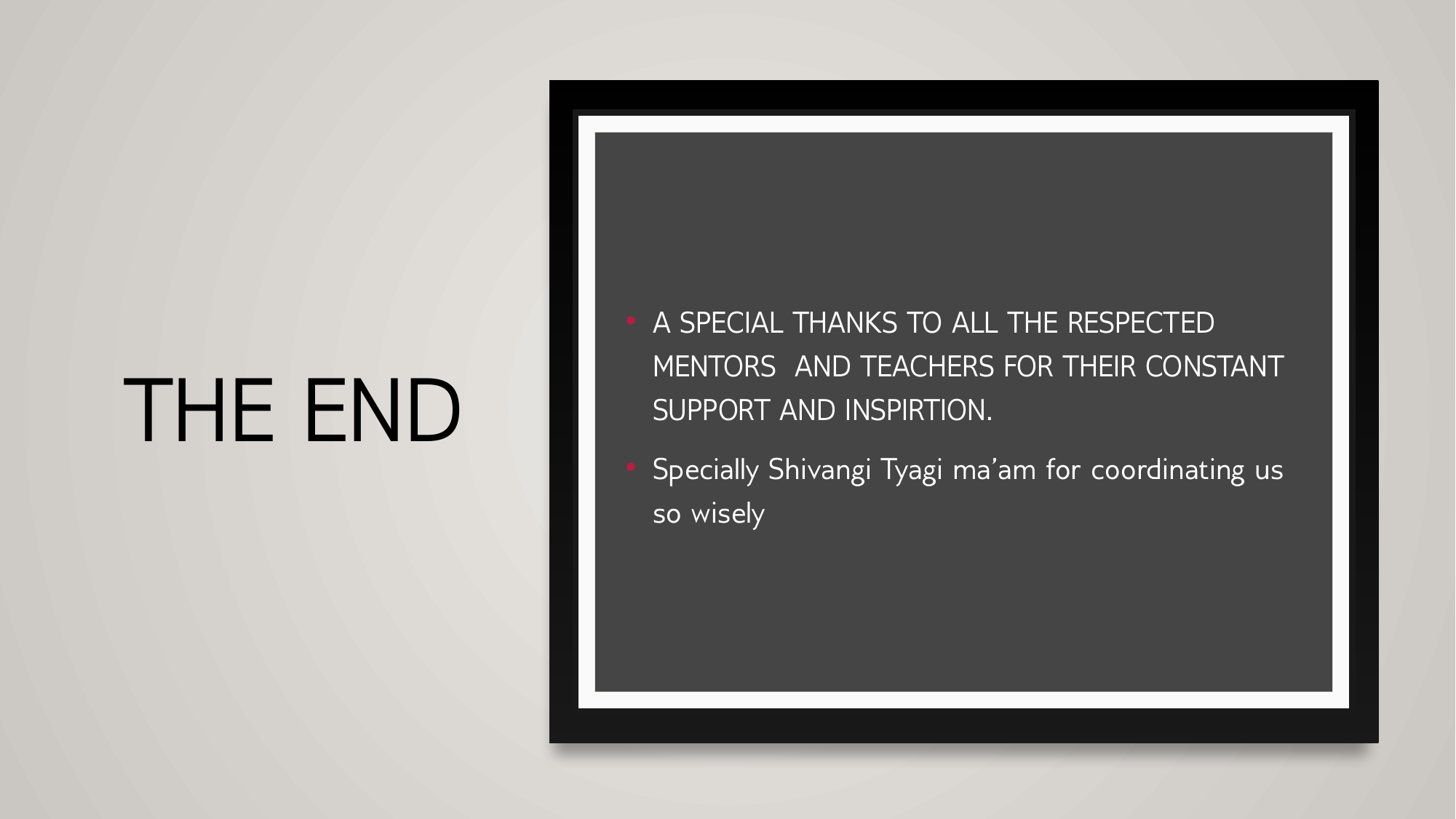

# THE END
A SPECIAL THANKS TO ALL THE RESPECTED MENTORS  AND TEACHERS FOR THEIR CONSTANT SUPPORT AND INSPIRTION.
Specially Shivangi Tyagi ma’am for coordinating us so wisely